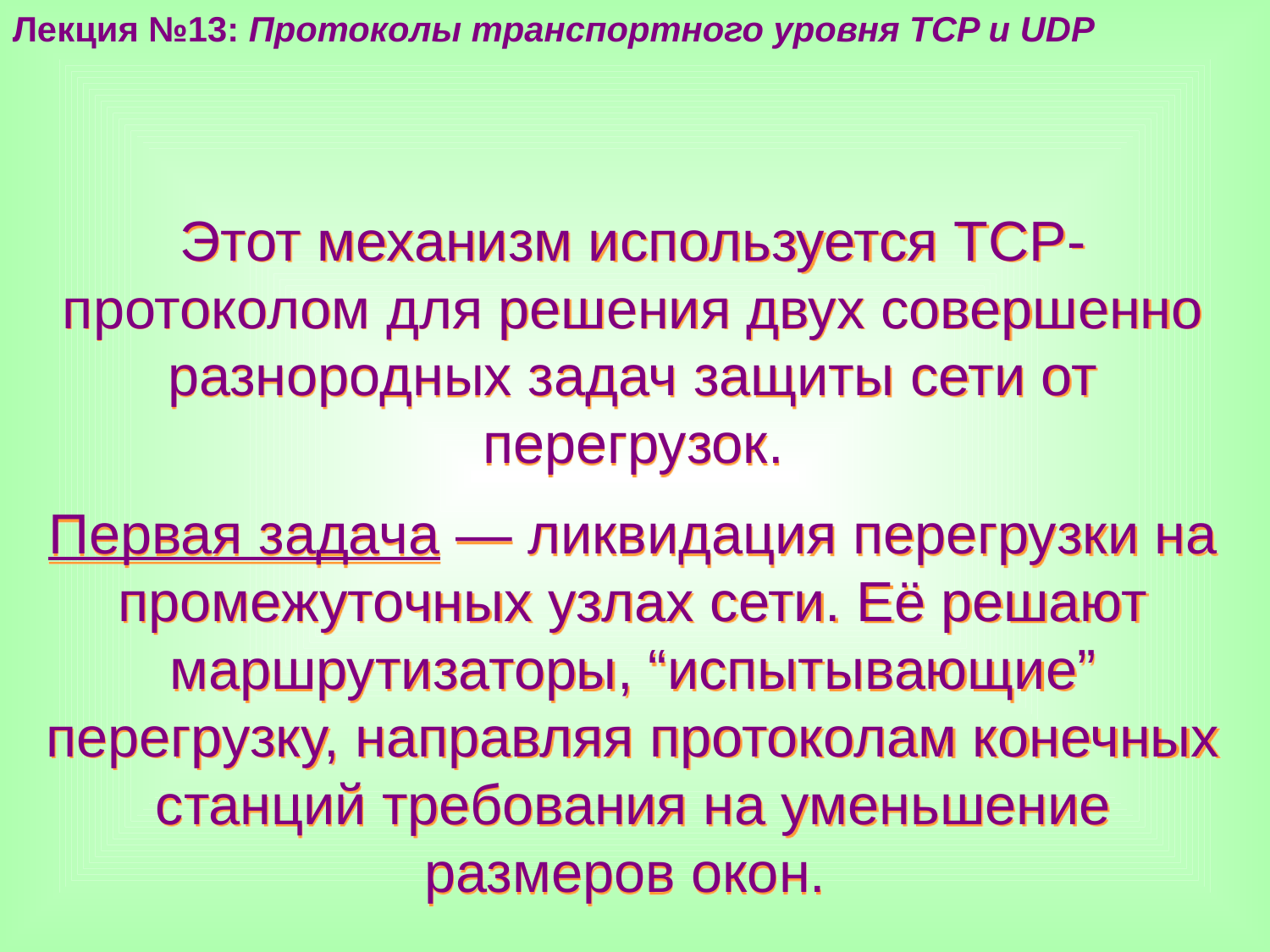

Лекция №13: Протоколы транспортного уровня TCP и UDP
Этот механизм используется ТСР-протоколом для решения двух совершенно разнородных задач защиты сети от перегрузок.
Первая задача — ликвидация перегрузки на промежуточных узлах сети. Её решают маршрутизаторы, “испытывающие” перегрузку, направляя протоколам конечных станций требования на уменьшение размеров окон.